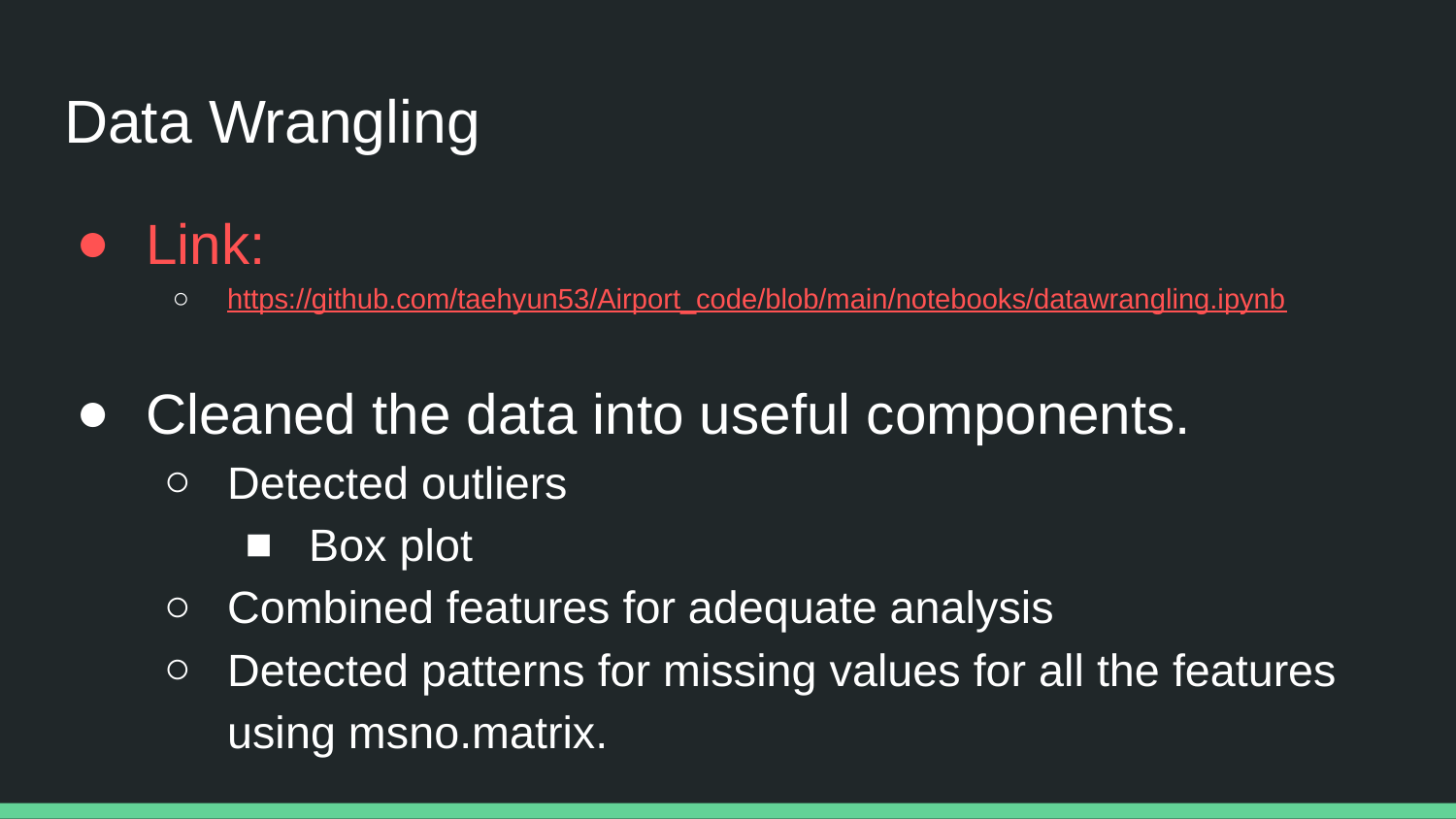

# Data Wrangling
Link:
https://github.com/taehyun53/Airport_code/blob/main/notebooks/datawrangling.ipynb

Cleaned the data into useful components.
Detected outliers
Box plot
Combined features for adequate analysis
Detected patterns for missing values for all the features using msno.matrix.